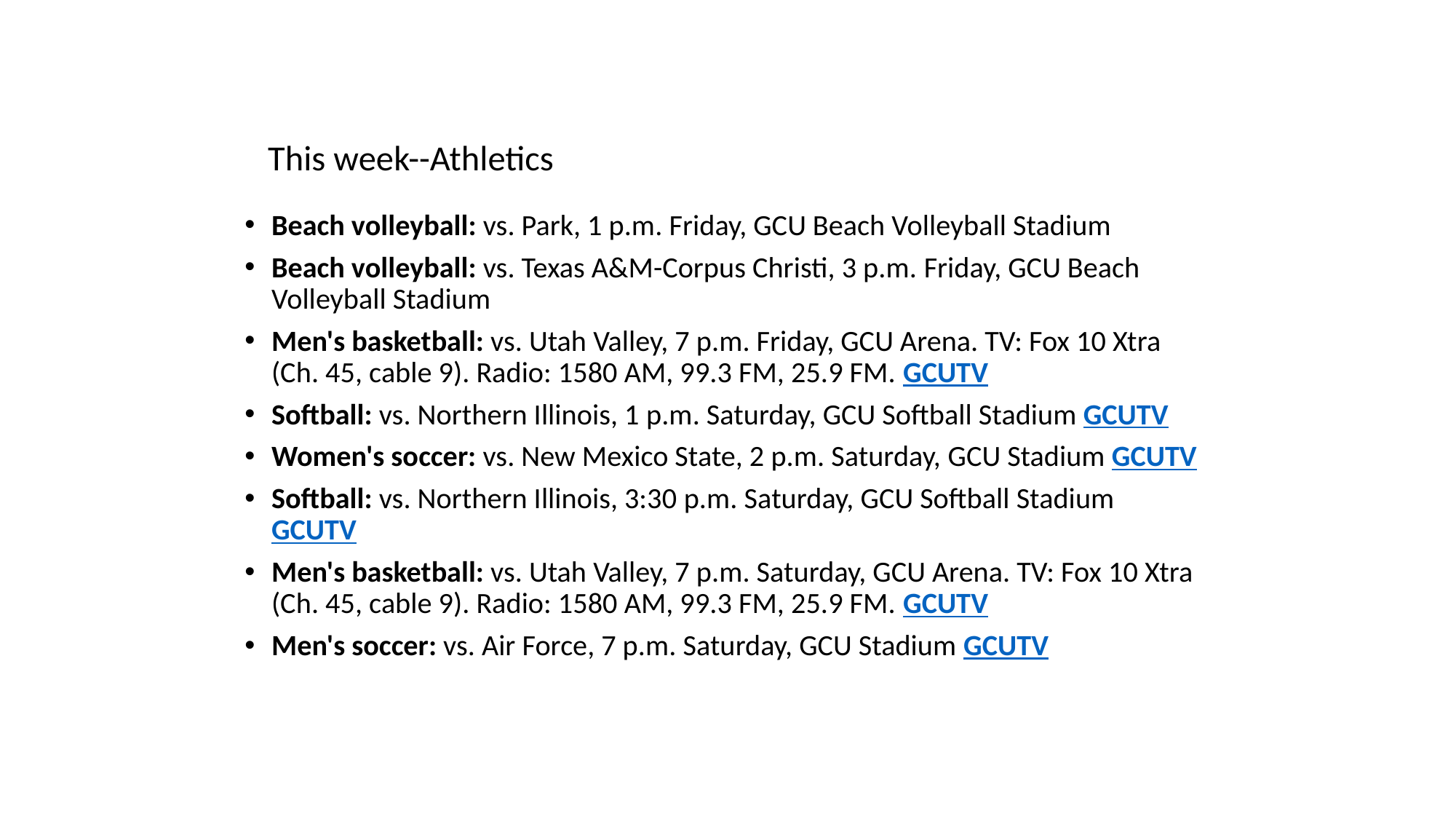

# This week--Athletics
Beach volleyball: vs. Park, 1 p.m. Friday, GCU Beach Volleyball Stadium
Beach volleyball: vs. Texas A&M-Corpus Christi, 3 p.m. Friday, GCU Beach Volleyball Stadium
Men's basketball: vs. Utah Valley, 7 p.m. Friday, GCU Arena. TV: Fox 10 Xtra (Ch. 45, cable 9). Radio: 1580 AM, 99.3 FM, 25.9 FM. GCUTV
Softball: vs. Northern Illinois, 1 p.m. Saturday, GCU Softball Stadium GCUTV
Women's soccer: vs. New Mexico State, 2 p.m. Saturday, GCU Stadium GCUTV
Softball: vs. Northern Illinois, 3:30 p.m. Saturday, GCU Softball Stadium GCUTV
Men's basketball: vs. Utah Valley, 7 p.m. Saturday, GCU Arena. TV: Fox 10 Xtra (Ch. 45, cable 9). Radio: 1580 AM, 99.3 FM, 25.9 FM. GCUTV
Men's soccer: vs. Air Force, 7 p.m. Saturday, GCU Stadium GCUTV